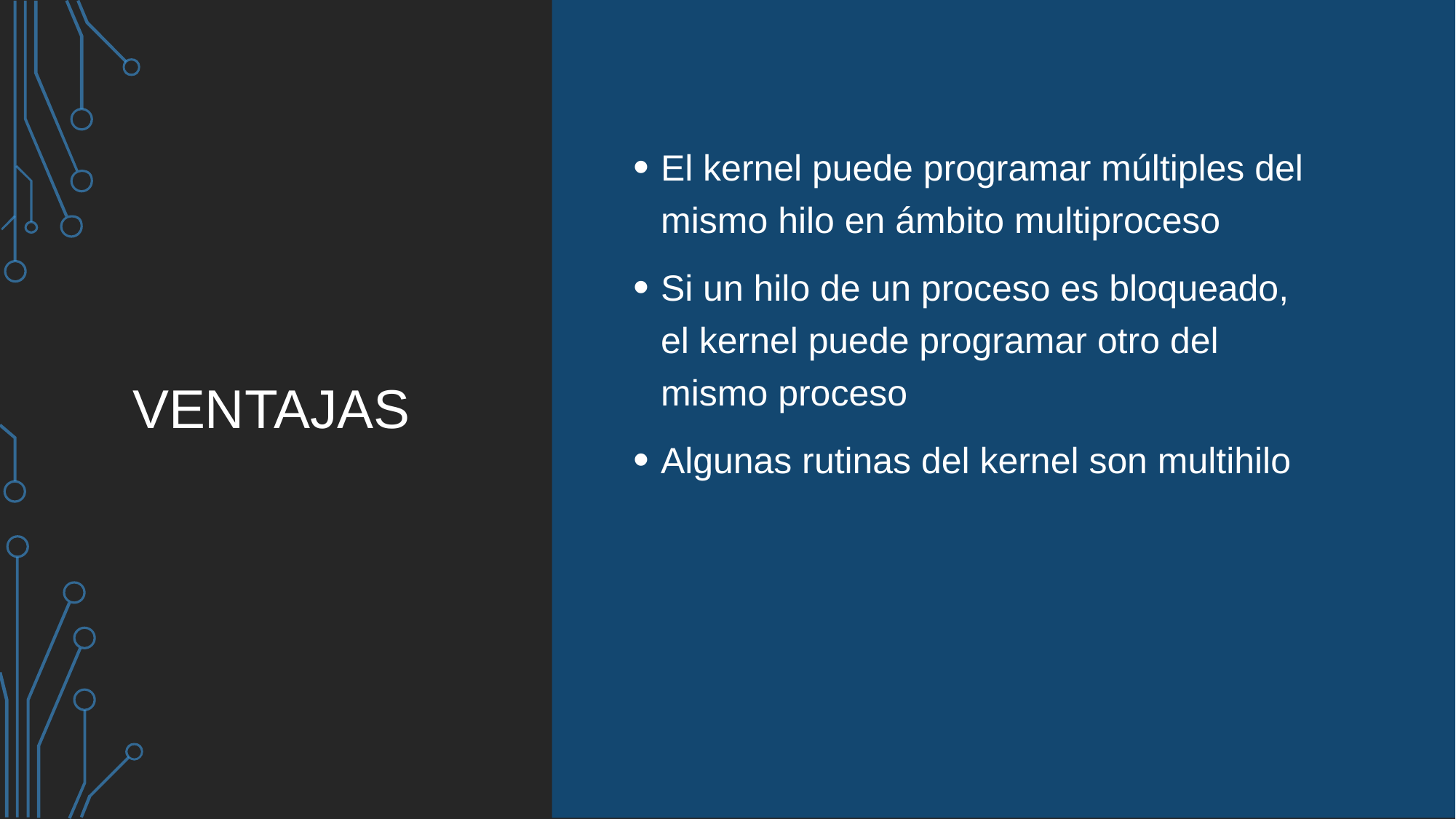

# ventajas
El kernel puede programar múltiples del mismo hilo en ámbito multiproceso
Si un hilo de un proceso es bloqueado, el kernel puede programar otro del mismo proceso
Algunas rutinas del kernel son multihilo